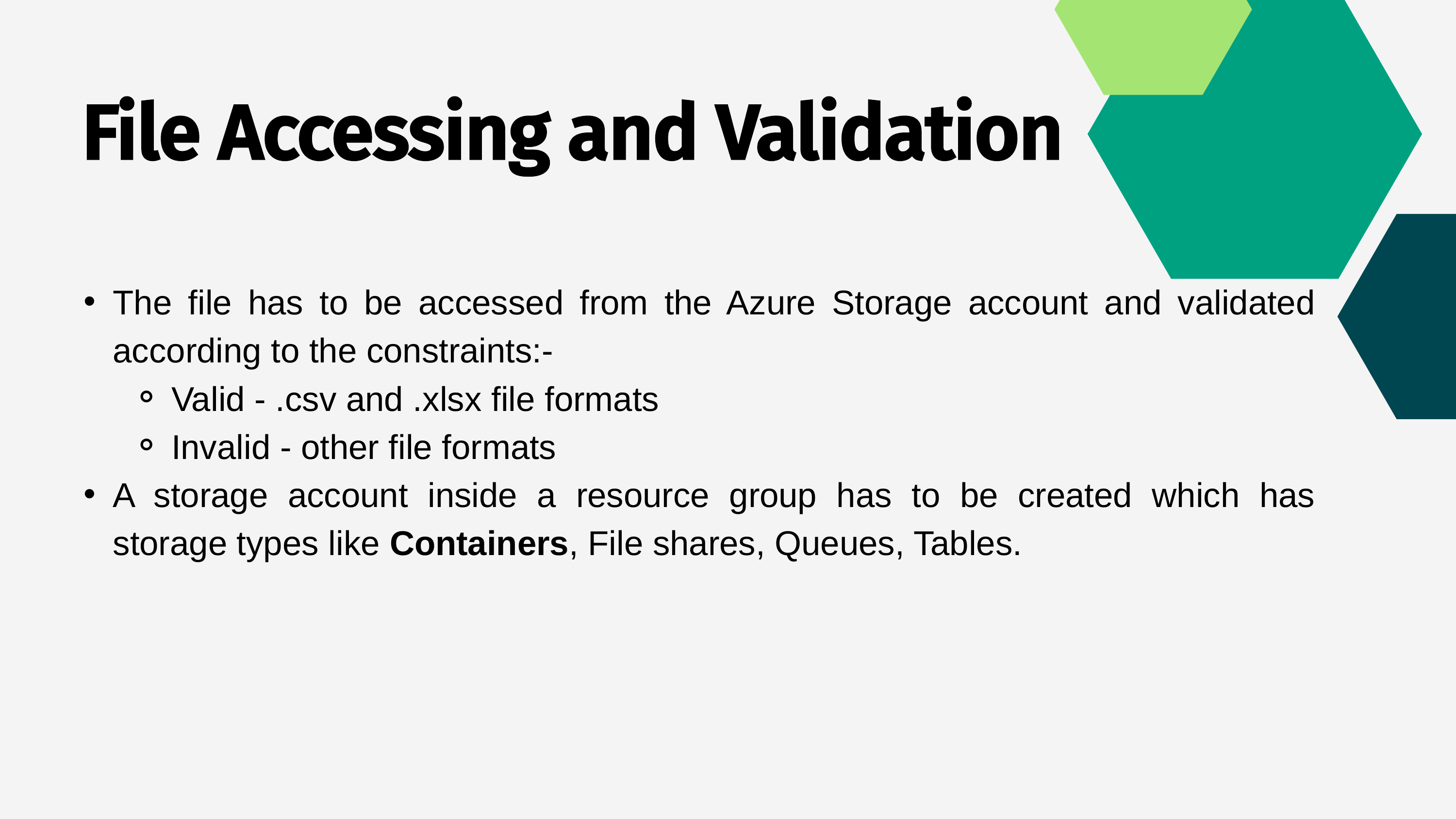

File Accessing and Validation

The file has to be accessed from the Azure Storage account and validated according to the constraints:-
Valid - .csv and .xlsx file formats
Invalid - other file formats
A storage account inside a resource group has to be created which has storage types like Containers, File shares, Queues, Tables.